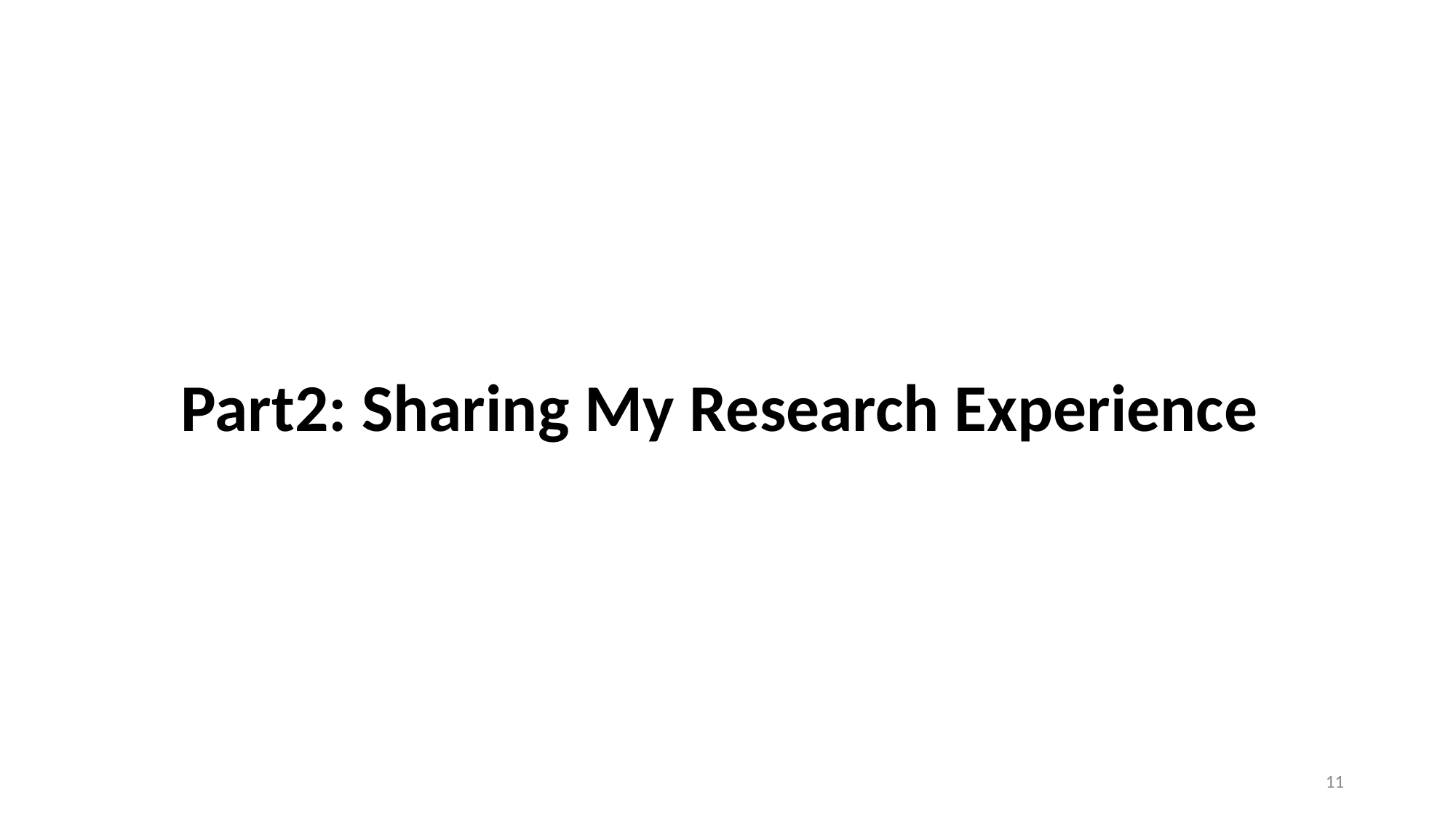

# Part2: Sharing My Research Experience
11